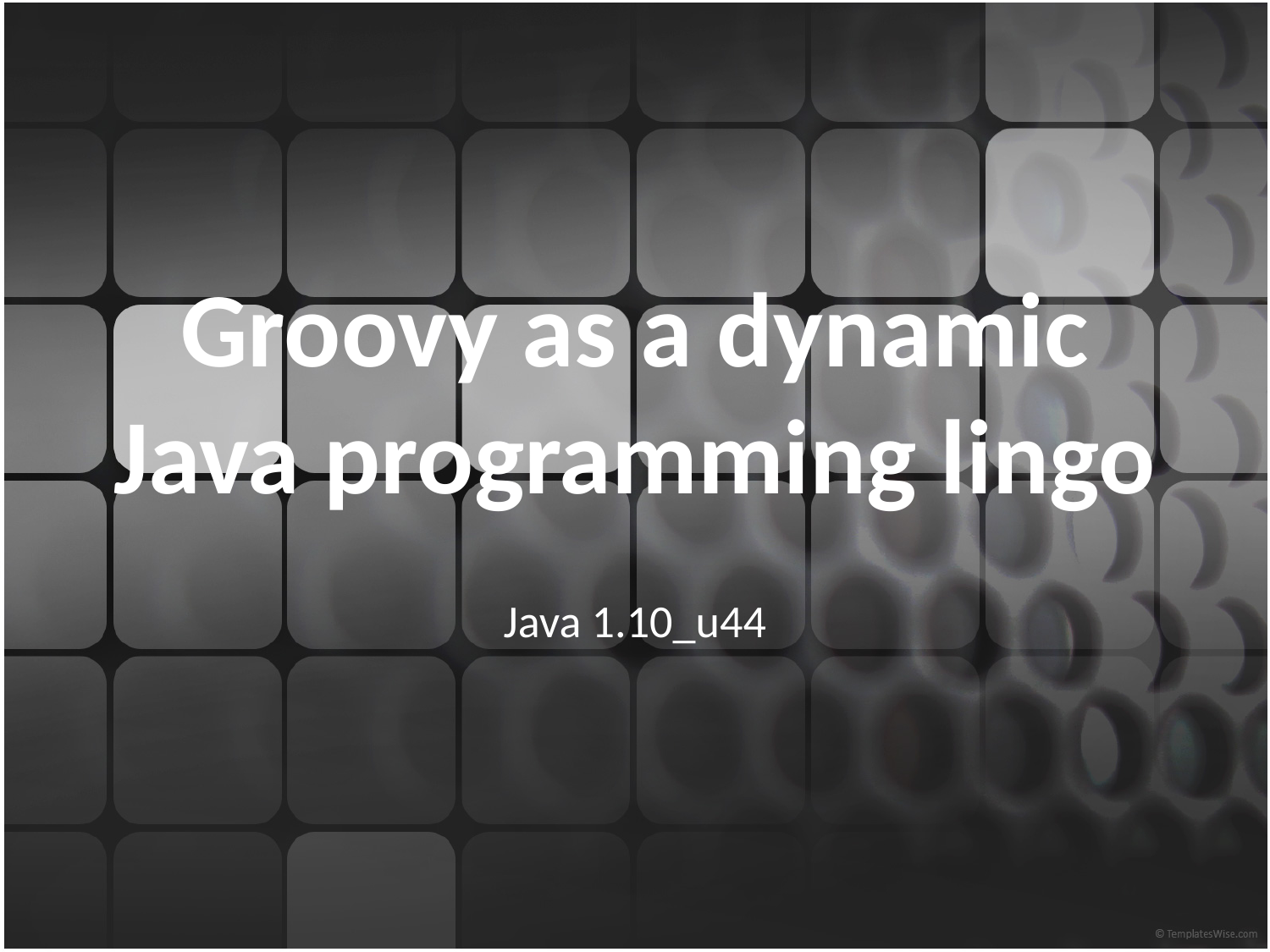

# Groovy as a dynamic Java programming lingo
Java 1.10_u44